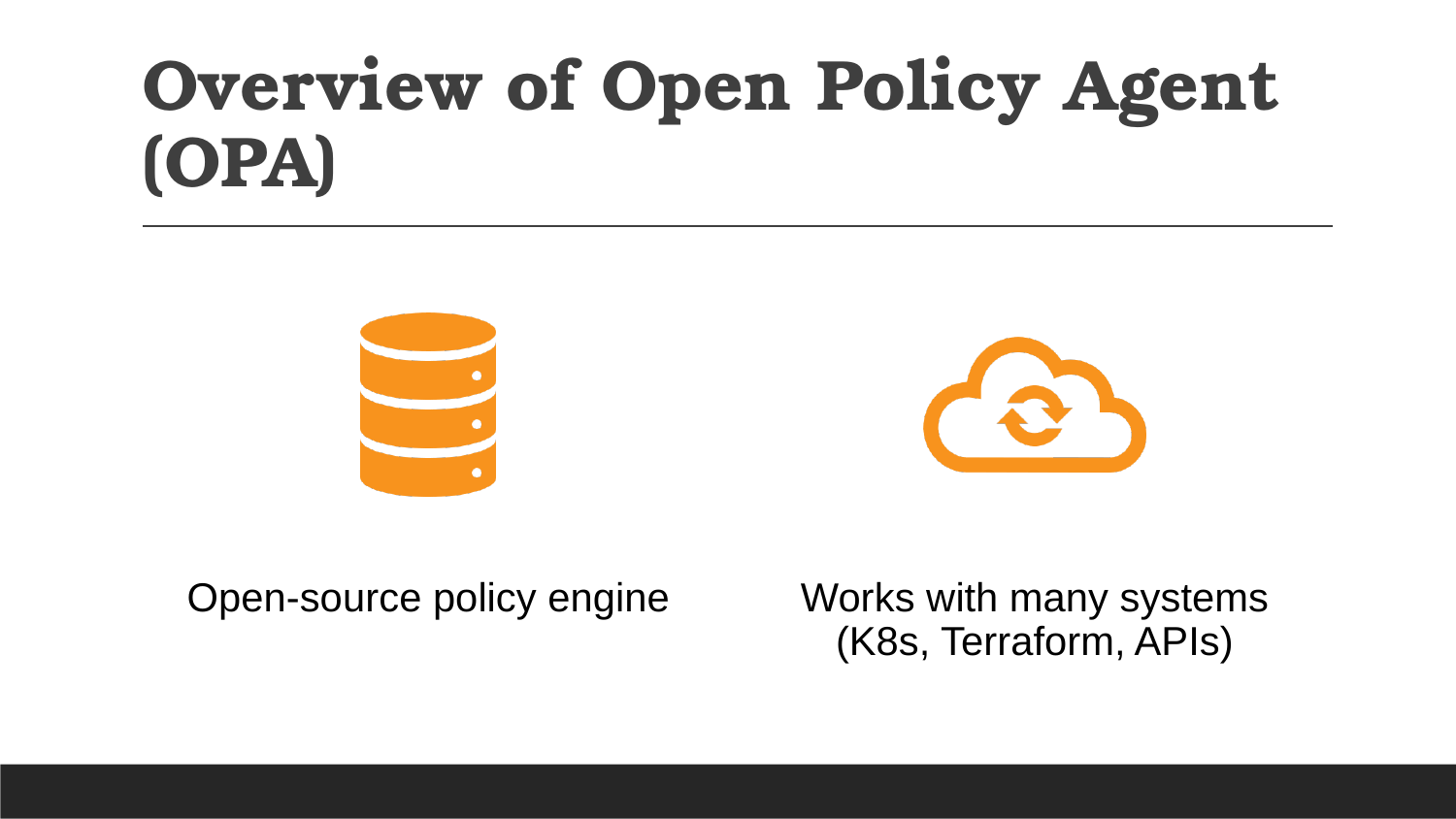

# Overview of Open Policy Agent (OPA)

Open-source policy engine

Works with many systems (K8s, Terraform, APIs)